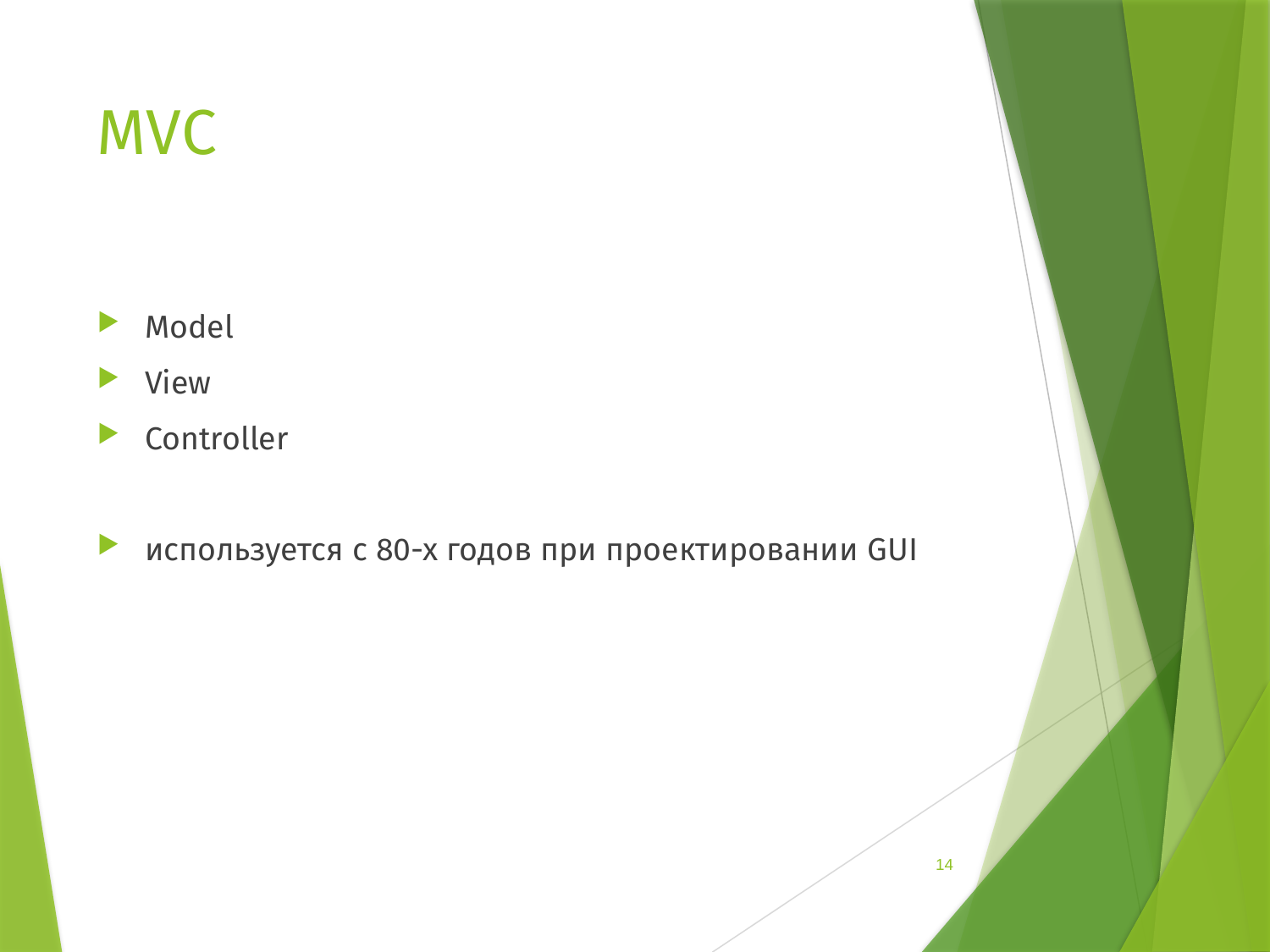

# MVC
Model
View
Controller

используется с 80-х годов при проектировании GUI

14